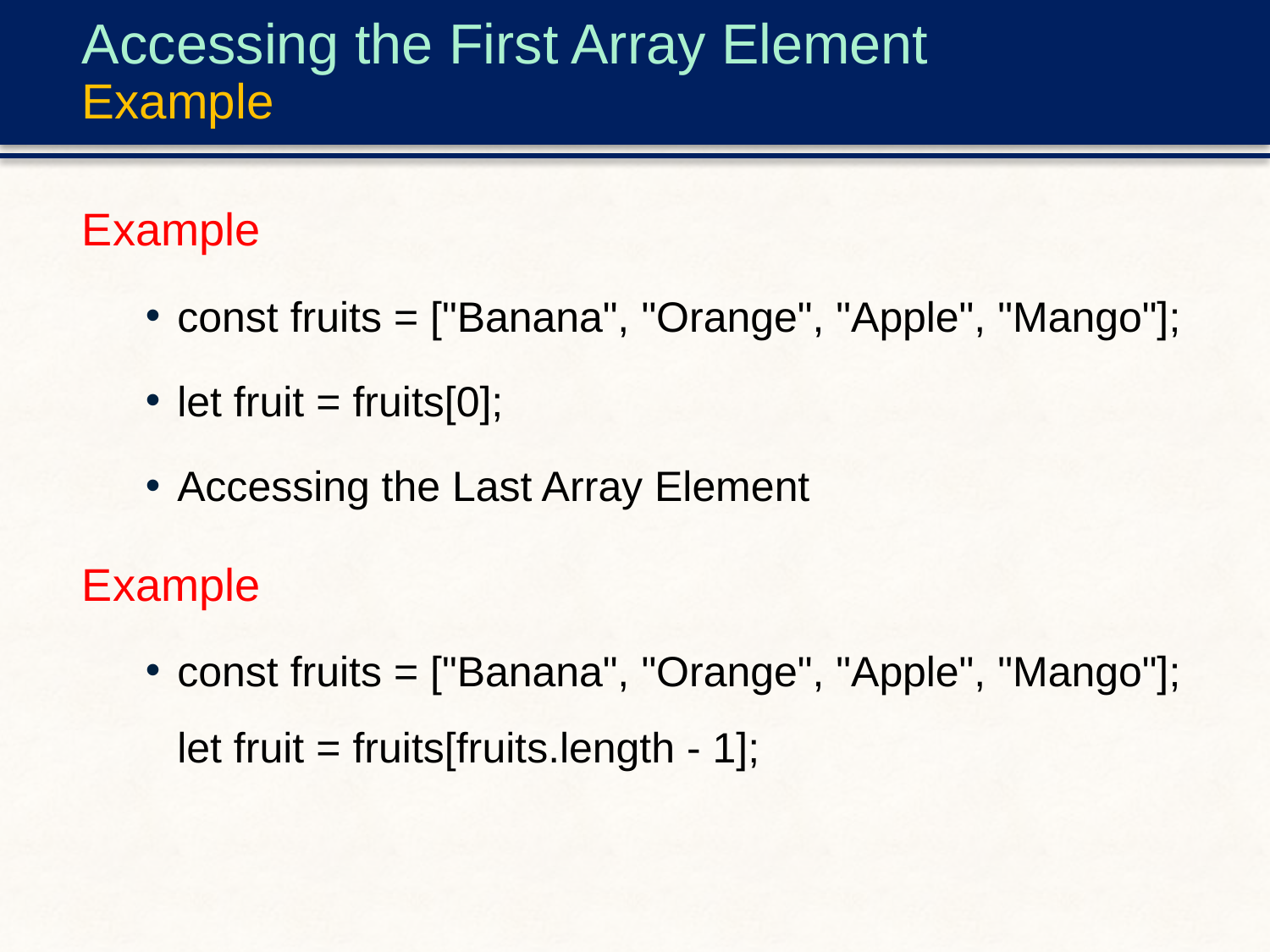

# Accessing the First Array Element Example
Example
const fruits = ["Banana", "Orange", "Apple", "Mango"];
let fruit = fruits[0];
Accessing the Last Array Element
Example
const fruits = ["Banana", "Orange", "Apple", "Mango"];
let fruit = fruits[fruits.length - 1];